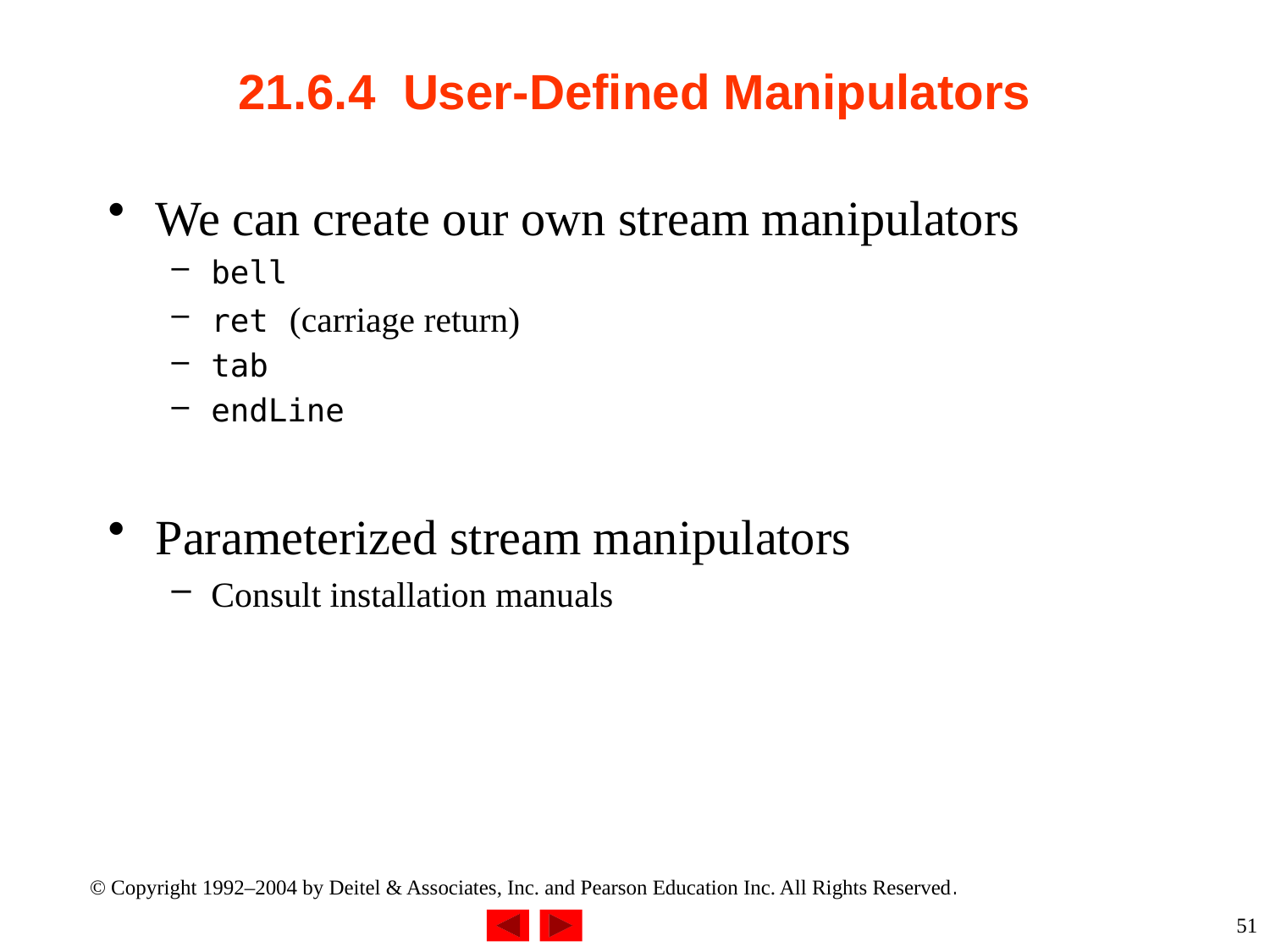

# 21.6.4  User-Defined Manipulators
We can create our own stream manipulators
bell
ret (carriage return)
tab
endLine

Parameterized stream manipulators
Consult installation manuals